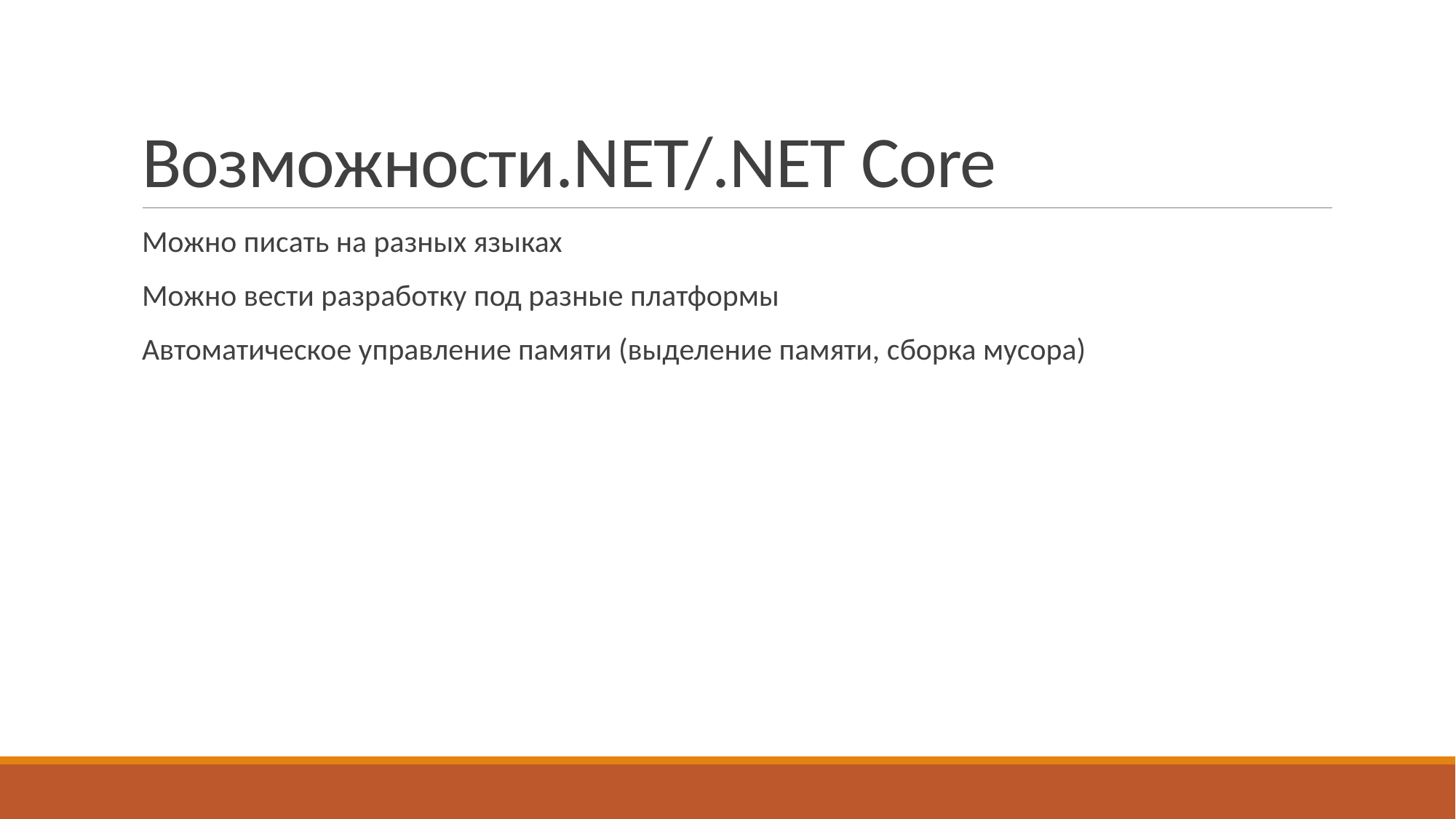

# Возможности.NET/.NET Core
Можно писать на разных языках
Можно вести разработку под разные платформы
Автоматическое управление памяти (выделение памяти, сборка мусора)